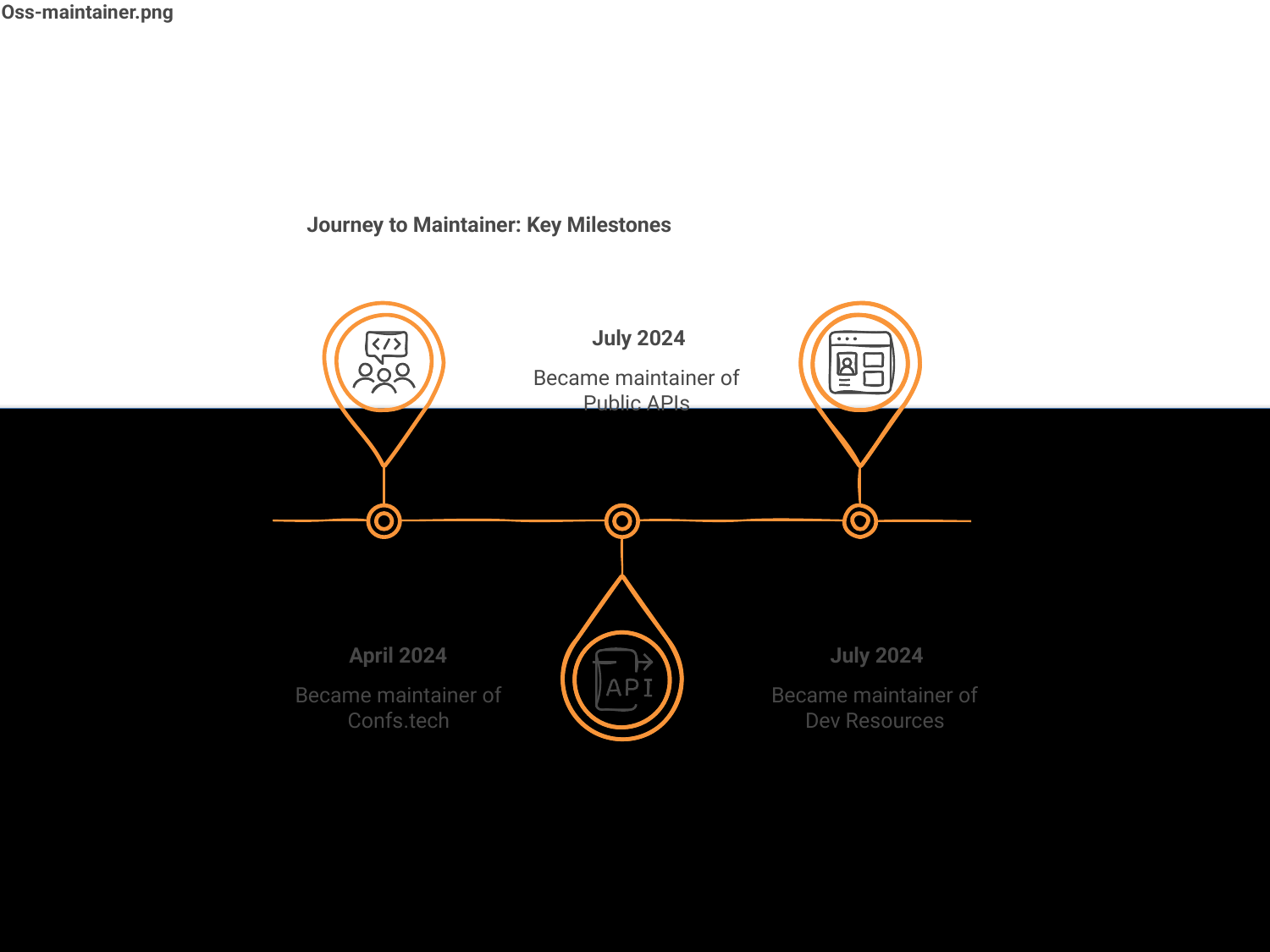

Oss-maintainer.png
Journey to Maintainer: Key Milestones

July 2024

Became maintainer of
Public APIs

April 2024
July 2024

Became maintainer of
Confs.tech
Became maintainer of
Dev Resources